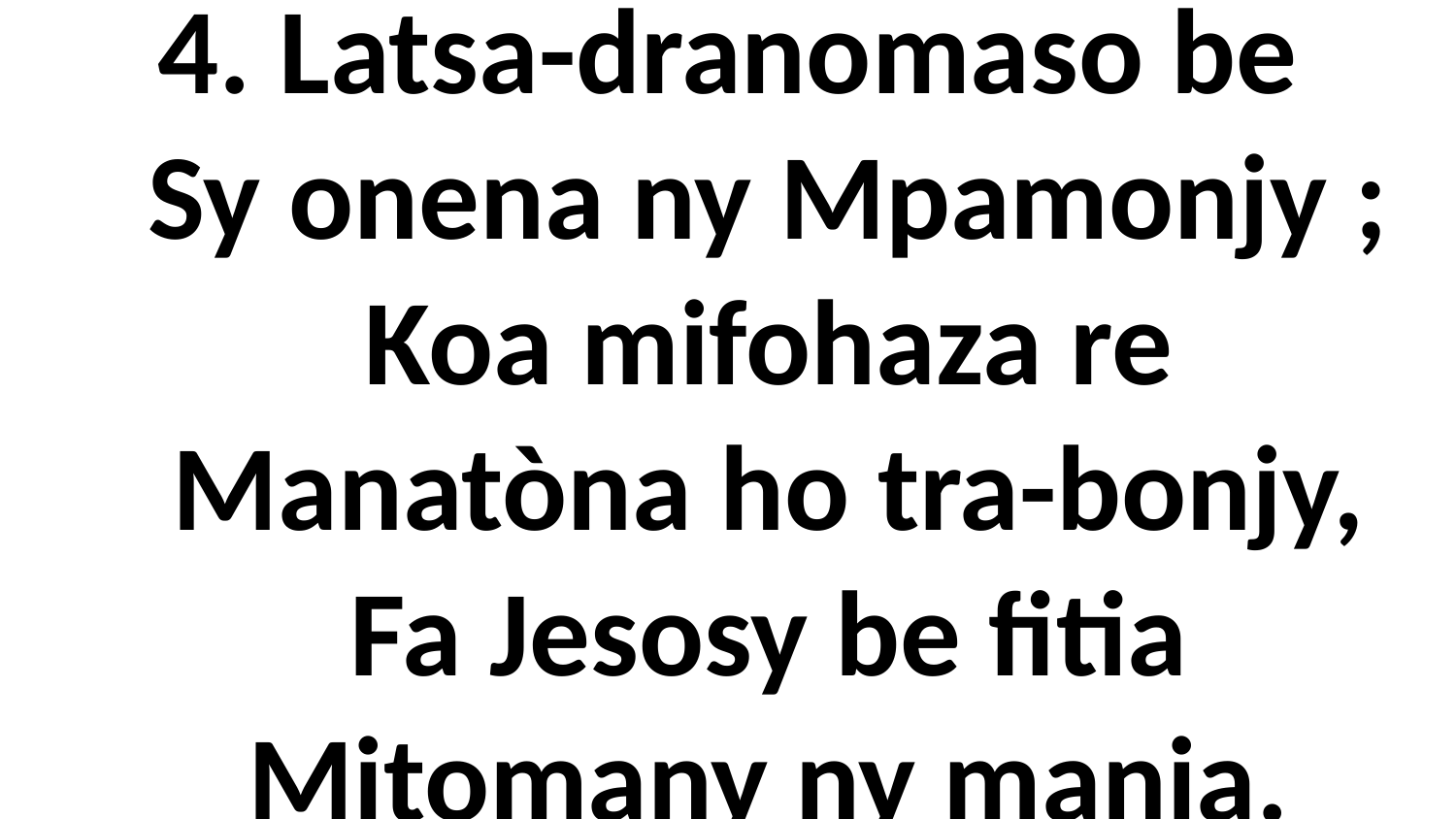

# 4. Latsa-dranomaso be Sy onena ny Mpamonjy ; Koa mifohaza re Manatòna ho tra-bonjy, Fa Jesosy be fitia Mitomany ny mania.